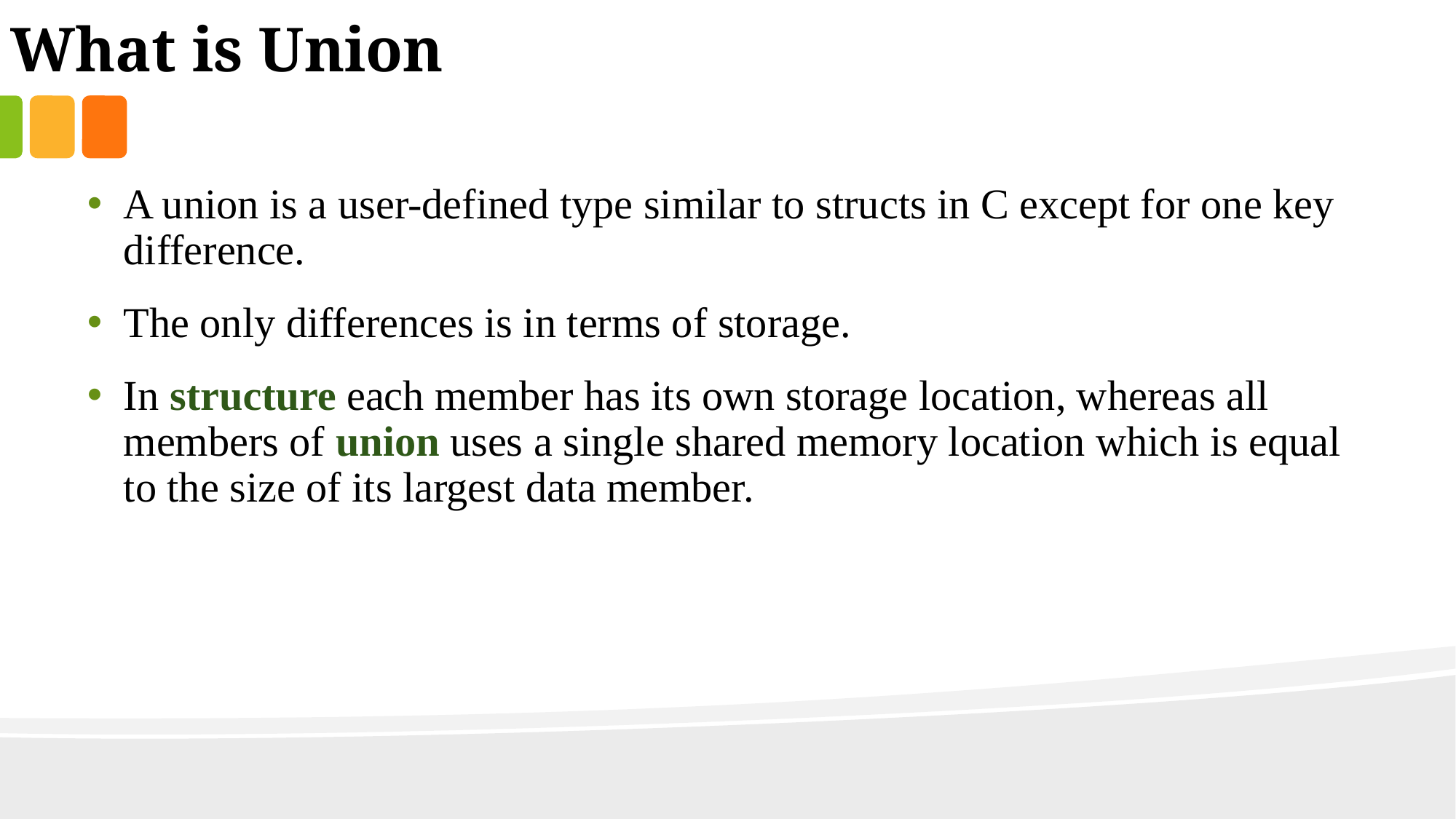

What is Union
A union is a user-defined type similar to structs in C except for one key difference.
The only differences is in terms of storage.
In structure each member has its own storage location, whereas all members of union uses a single shared memory location which is equal to the size of its largest data member.